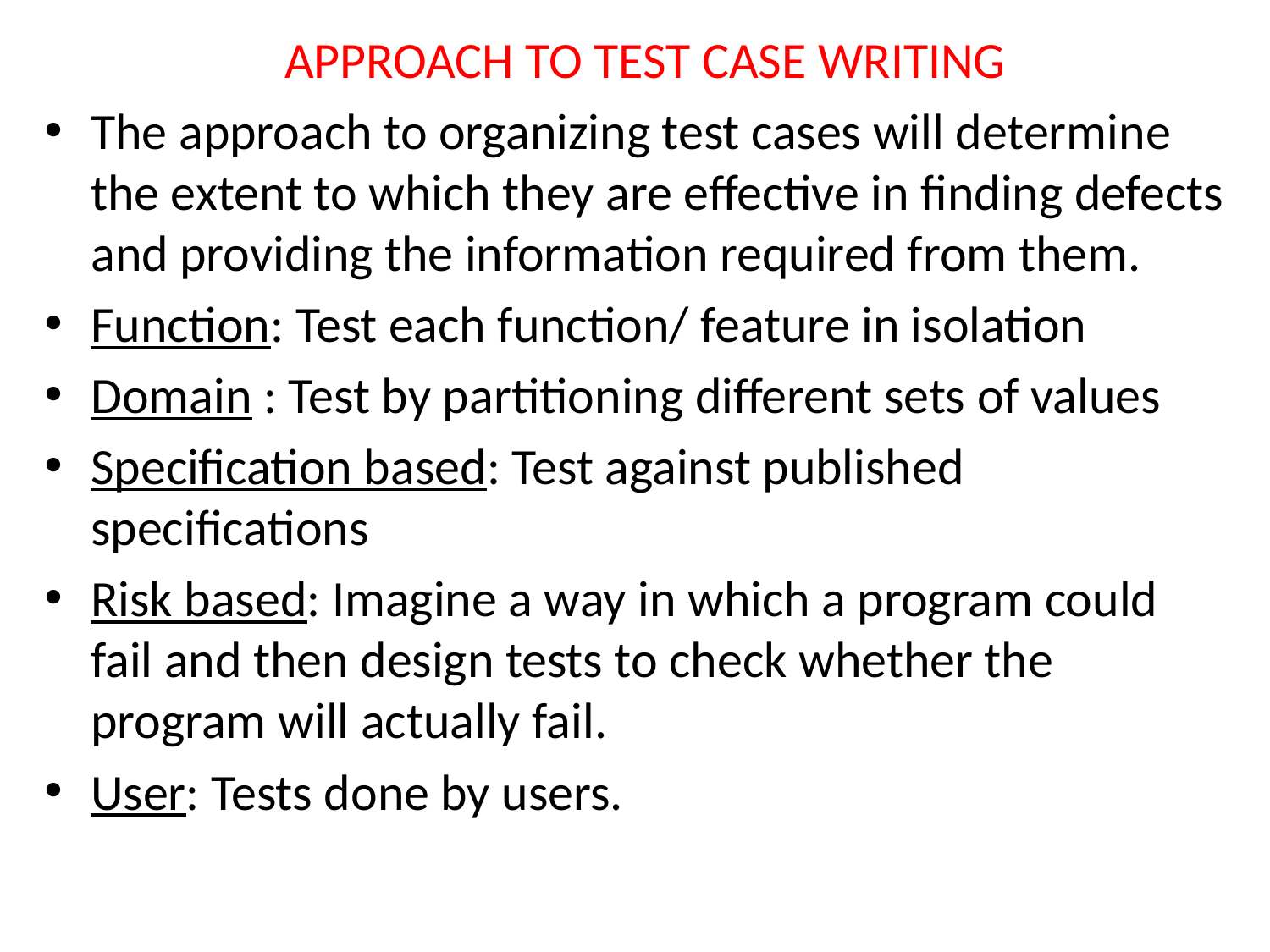

APPROACH TO TEST CASE WRITING
The approach to organizing test cases will determine the extent to which they are effective in finding defects and providing the information required from them.
Function: Test each function/ feature in isolation
Domain : Test by partitioning different sets of values
Specification based: Test against published specifications
Risk based: Imagine a way in which a program could fail and then design tests to check whether the program will actually fail.
User: Tests done by users.

#